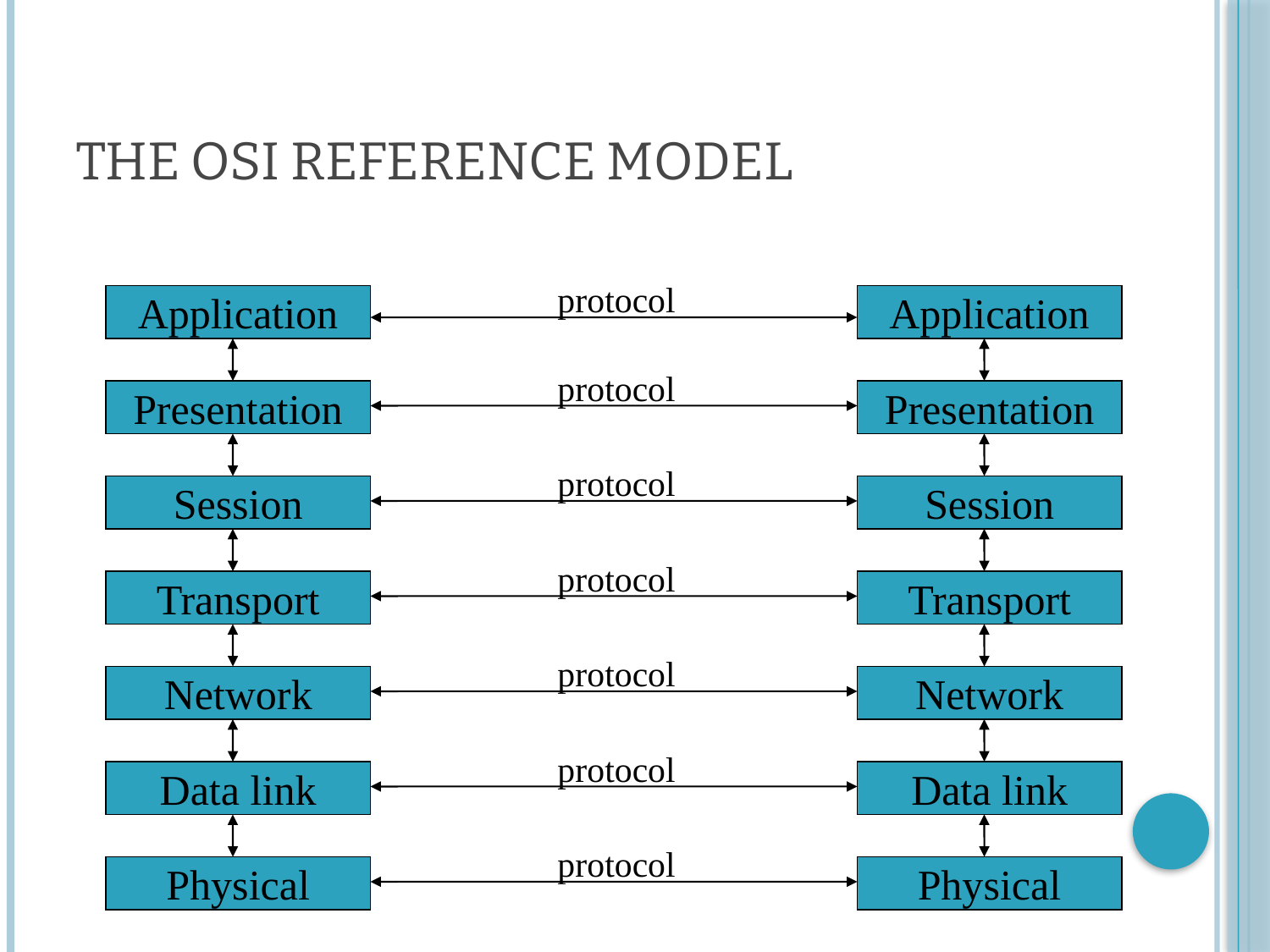

# The OSI Reference Model
protocol

Application
Application

protocol

Presentation
Presentation

protocol

Session
Session

protocol

Transport
Transport

protocol

Network
Network

protocol

Data link
Data link

protocol

Physical
Physical